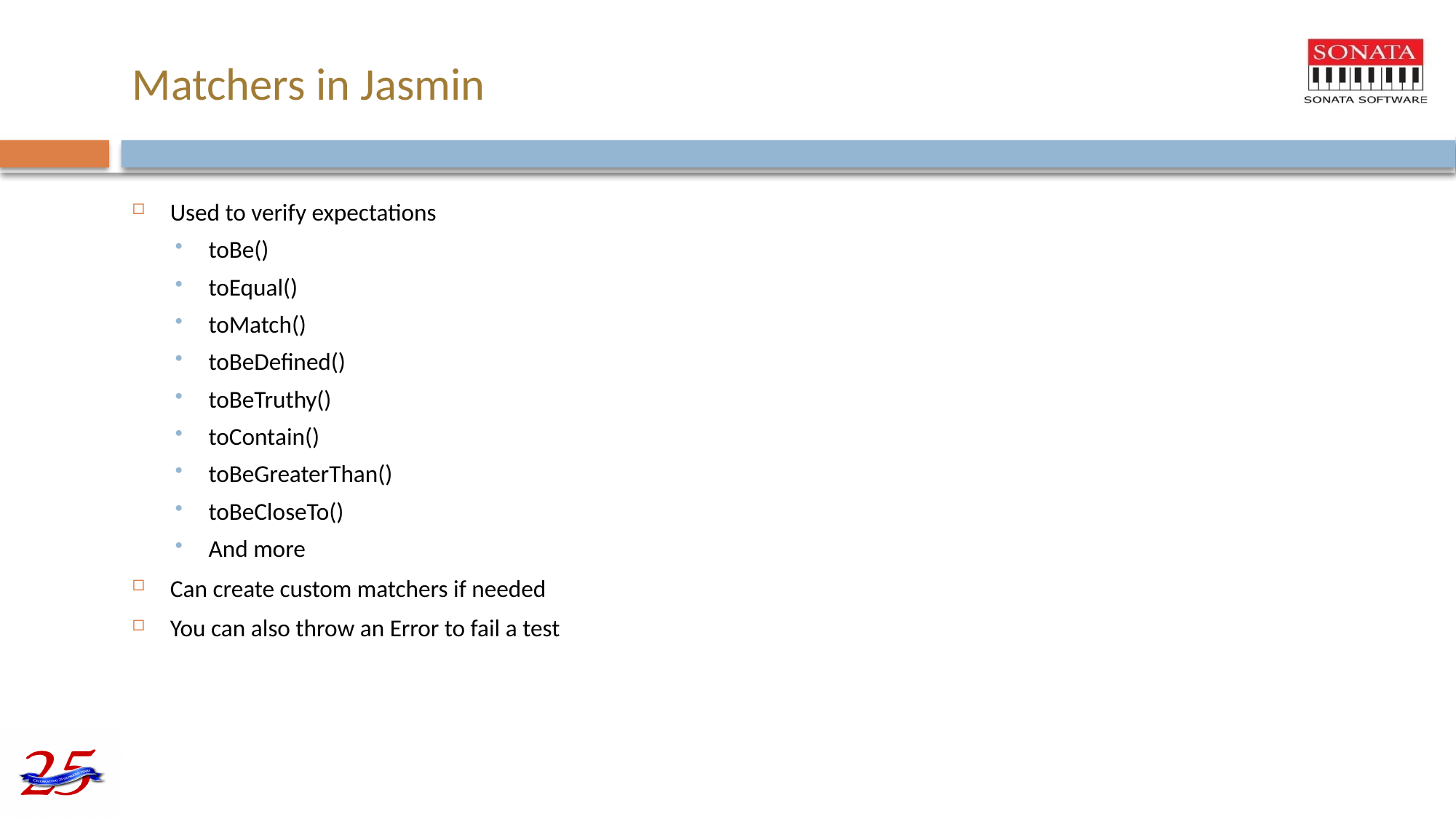

# Matchers in Jasmin
Used to verify expectations
toBe()
toEqual()
toMatch()
toBeDefined()
toBeTruthy()
toContain()
toBeGreaterThan()
toBeCloseTo()
And more
Can create custom matchers if needed
You can also throw an Error to fail a test